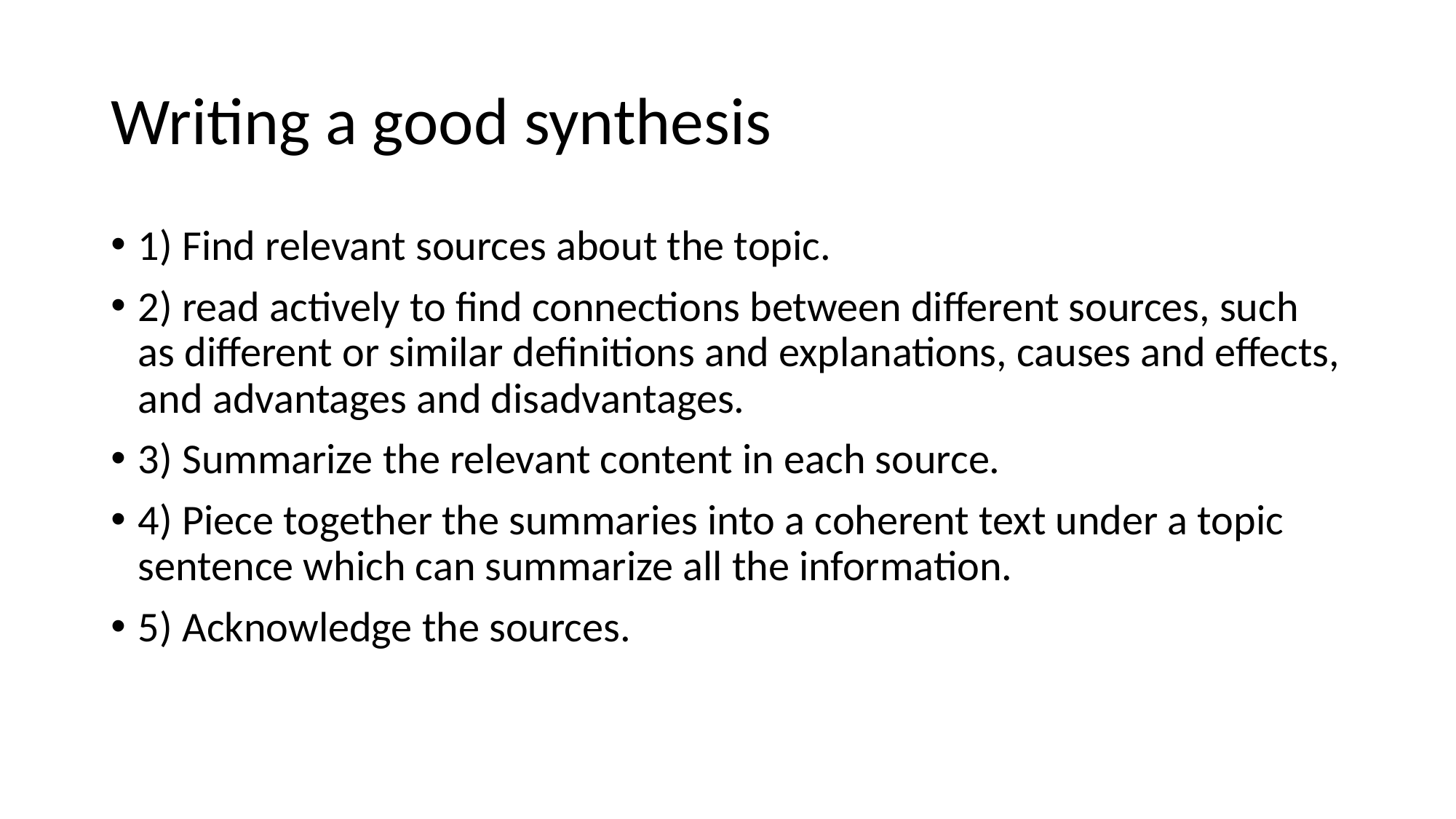

# Writing a good synthesis
1) Find relevant sources about the topic.
2) read actively to find connections between different sources, such as different or similar definitions and explanations, causes and effects, and advantages and disadvantages.
3) Summarize the relevant content in each source.
4) Piece together the summaries into a coherent text under a topic sentence which can summarize all the information.
5) Acknowledge the sources.